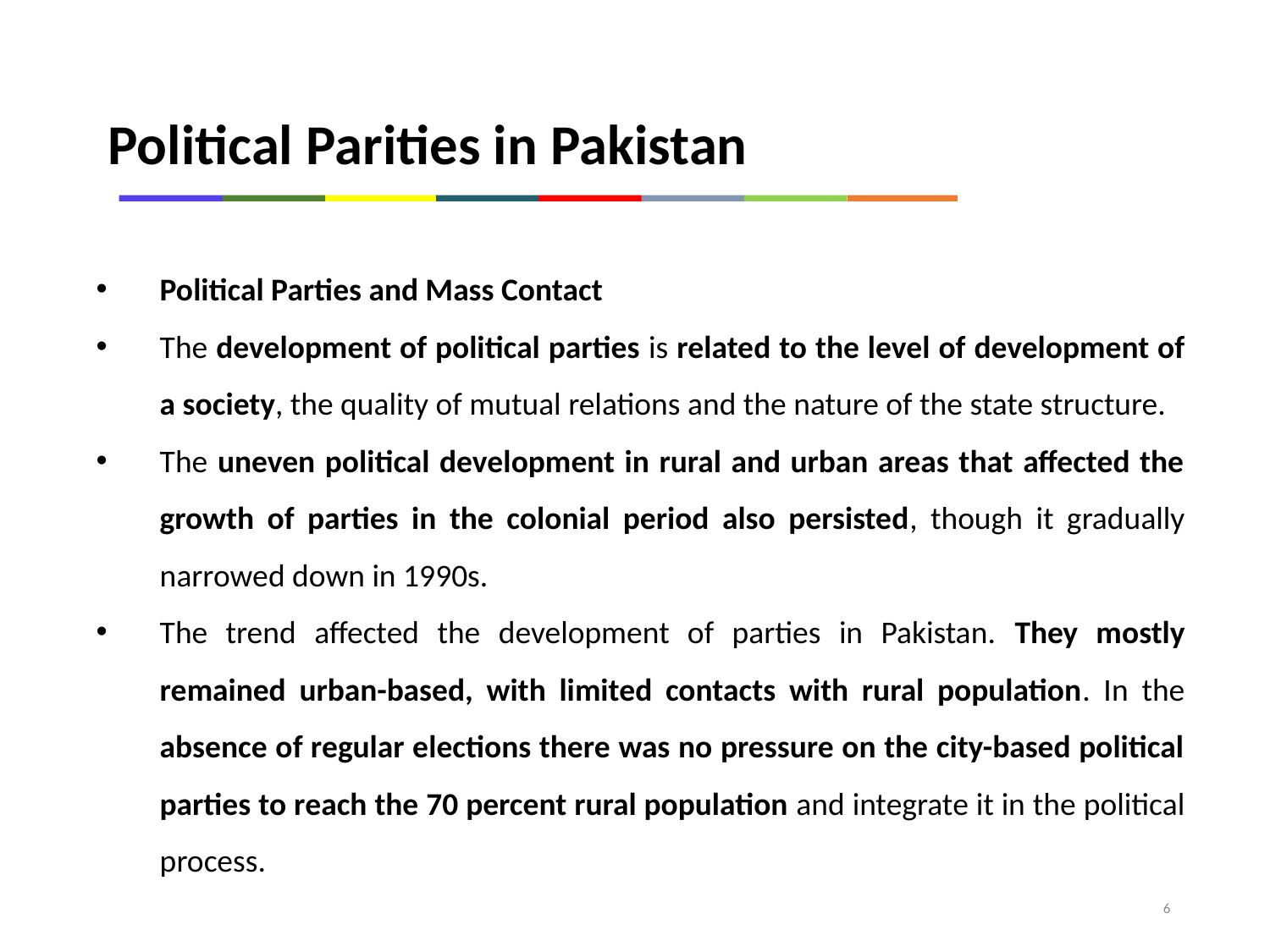

Political Parities in Pakistan

Political Parties and Mass Contact
The development of political parties is related to the level of development of a society, the quality of mutual relations and the nature of the state structure.
The uneven political development in rural and urban areas that affected the growth of parties in the colonial period also persisted, though it gradually narrowed down in 1990s.
The trend affected the development of parties in Pakistan. They mostly remained urban-based, with limited contacts with rural population. In the absence of regular elections there was no pressure on the city-based political parties to reach the 70 percent rural population and integrate it in the political process.
6